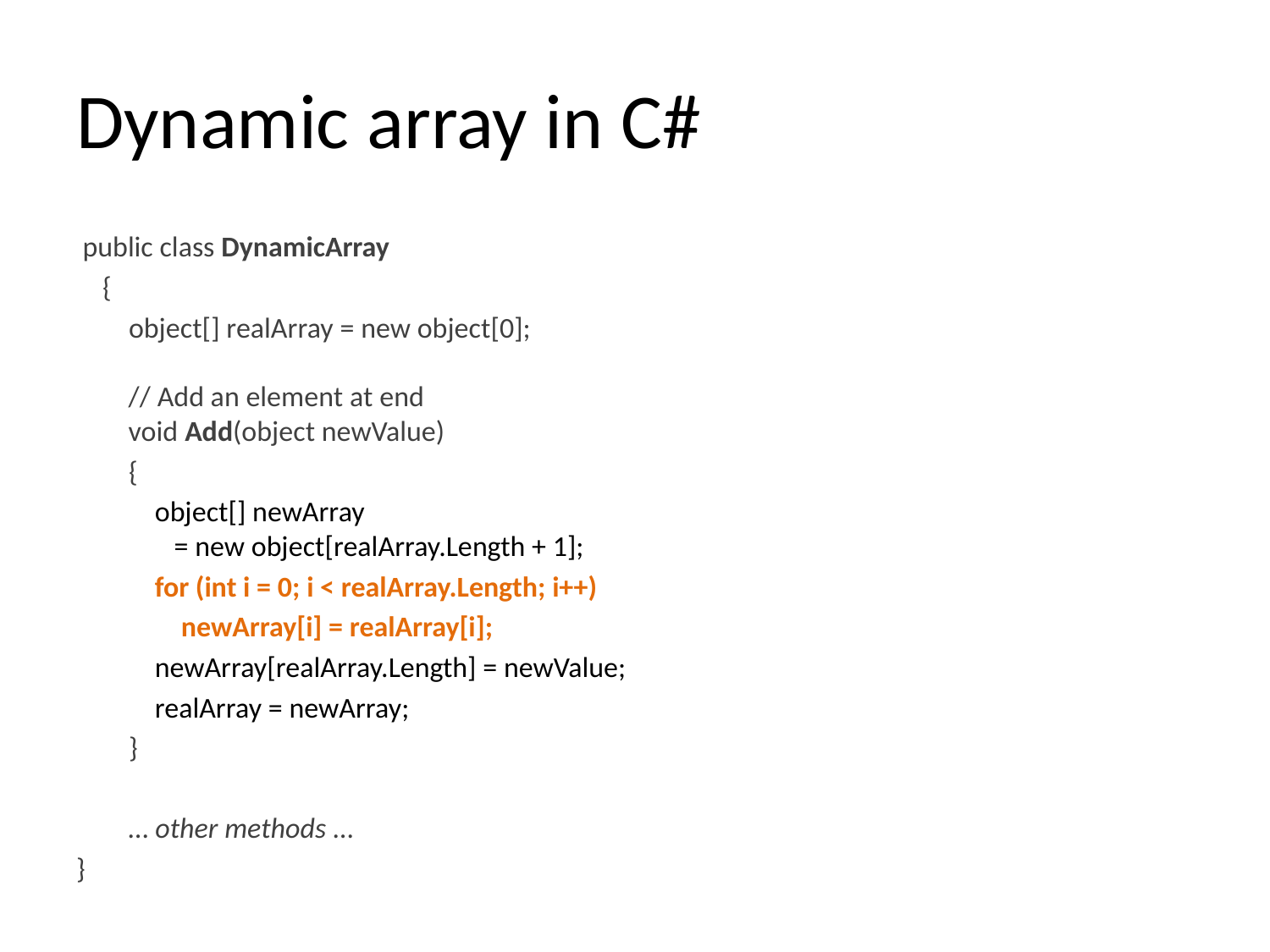

# Dynamic array in C#
 public class DynamicArray
    {
        object[] realArray = new object[0];
        // Add an element at end
        void Add(object newValue)
        {
            object[] newArray
               = new object[realArray.Length + 1];
            for (int i = 0; i < realArray.Length; i++)
                newArray[i] = realArray[i];
            newArray[realArray.Length] = newValue;
            realArray = newArray;
        }

        … other methods …
}